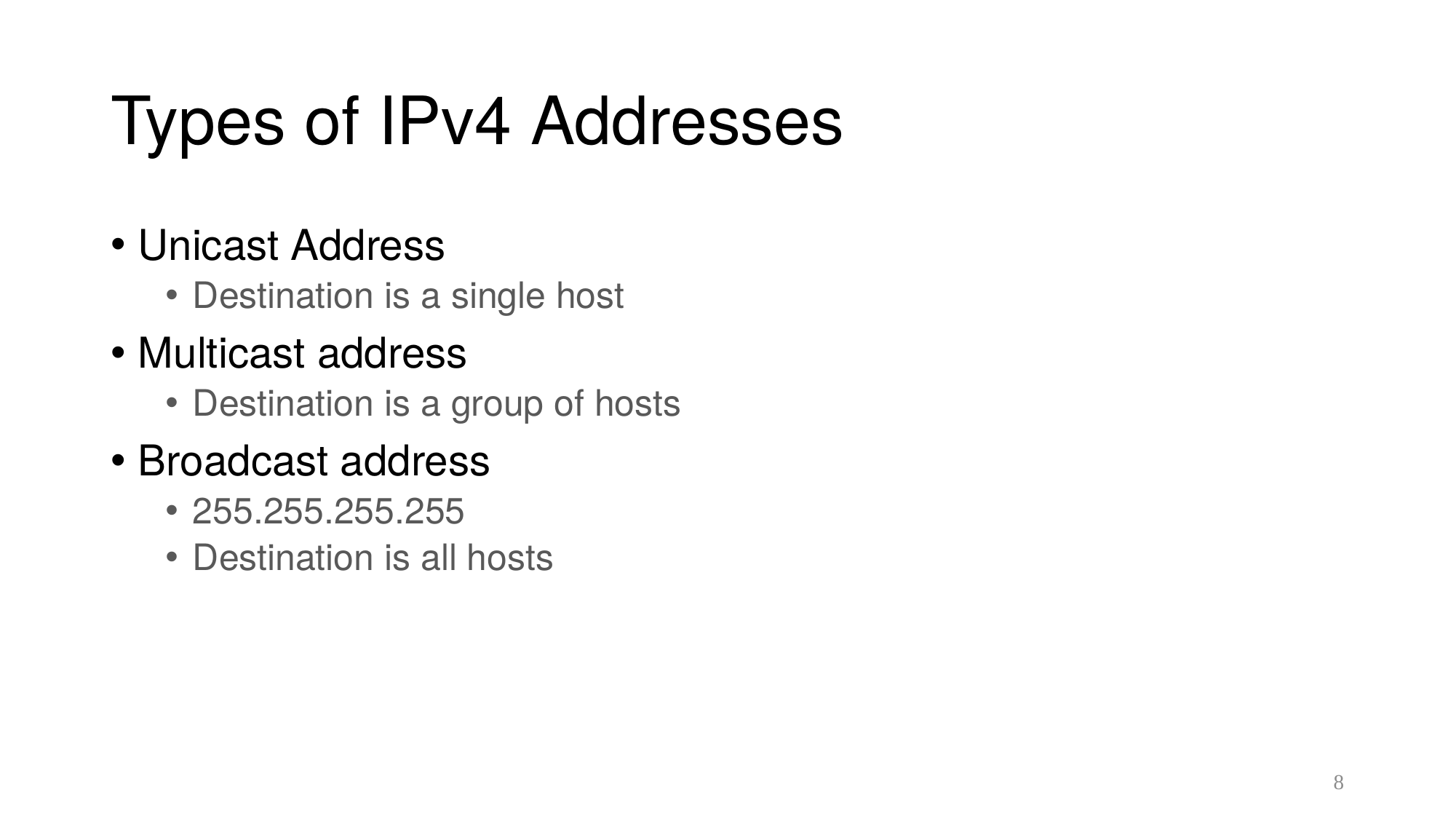

# Types of IPv4 Addresses
Unicast Address
Destination is a single host
Multicast address
Destination is a group of hosts
Broadcast address
255.255.255.255
Destination is all hosts
8